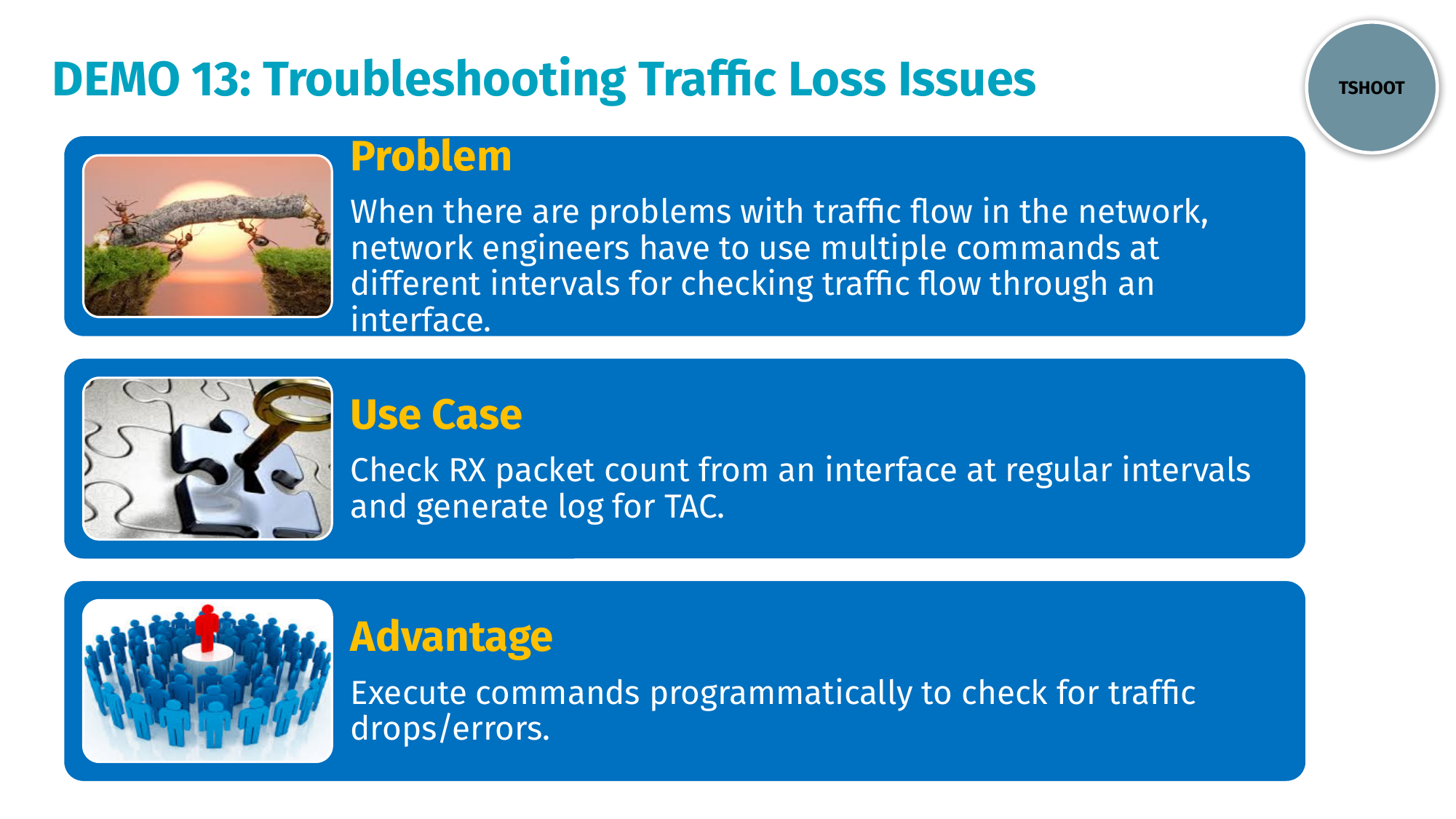

TSHOOT
# DEMO 13: Troubleshooting Traffic Loss Issues
Problem
When there are problems with traffic flow in the network, network engineers have to use multiple commands at different intervals for checking traffic flow through an interface.
Use Case
Check RX packet count from an interface at regular intervals and generate log for TAC.
Advantage
Execute commands programmatically to check for traffic drops/errors.